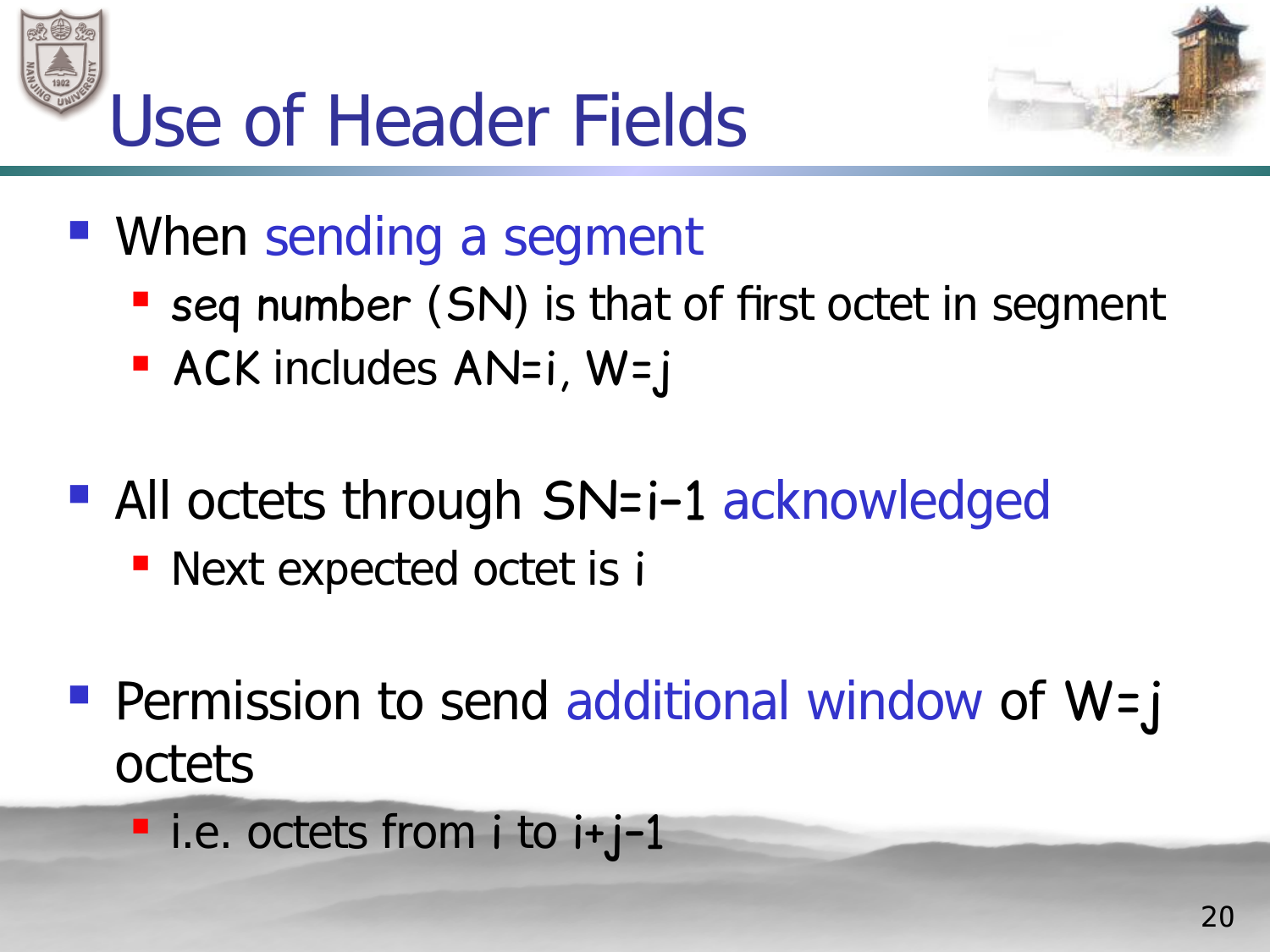

# Use of Header Fields
When sending a segment
seq number (SN) is that of first octet in segment
ACK includes AN=i, W=j

All octets through SN=i–1 acknowledged
Next expected octet is i

Permission to send additional window of W=j octets
i.e. octets from i to i+j–1
20